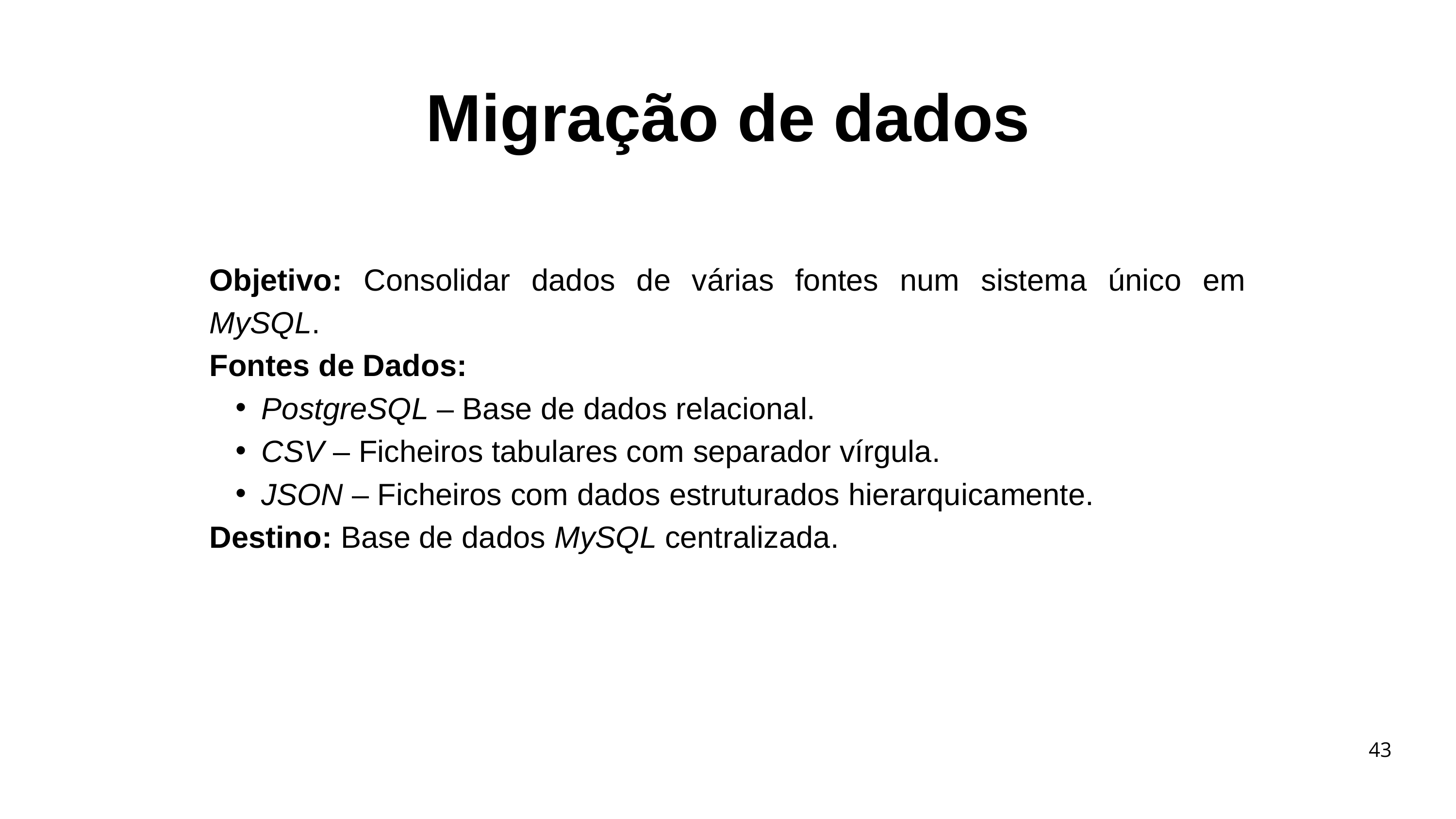

Migração de dados
Objetivo: Consolidar dados de várias fontes num sistema único em MySQL.
Fontes de Dados:
PostgreSQL – Base de dados relacional.
CSV – Ficheiros tabulares com separador vírgula.
JSON – Ficheiros com dados estruturados hierarquicamente.
Destino: Base de dados MySQL centralizada.

43